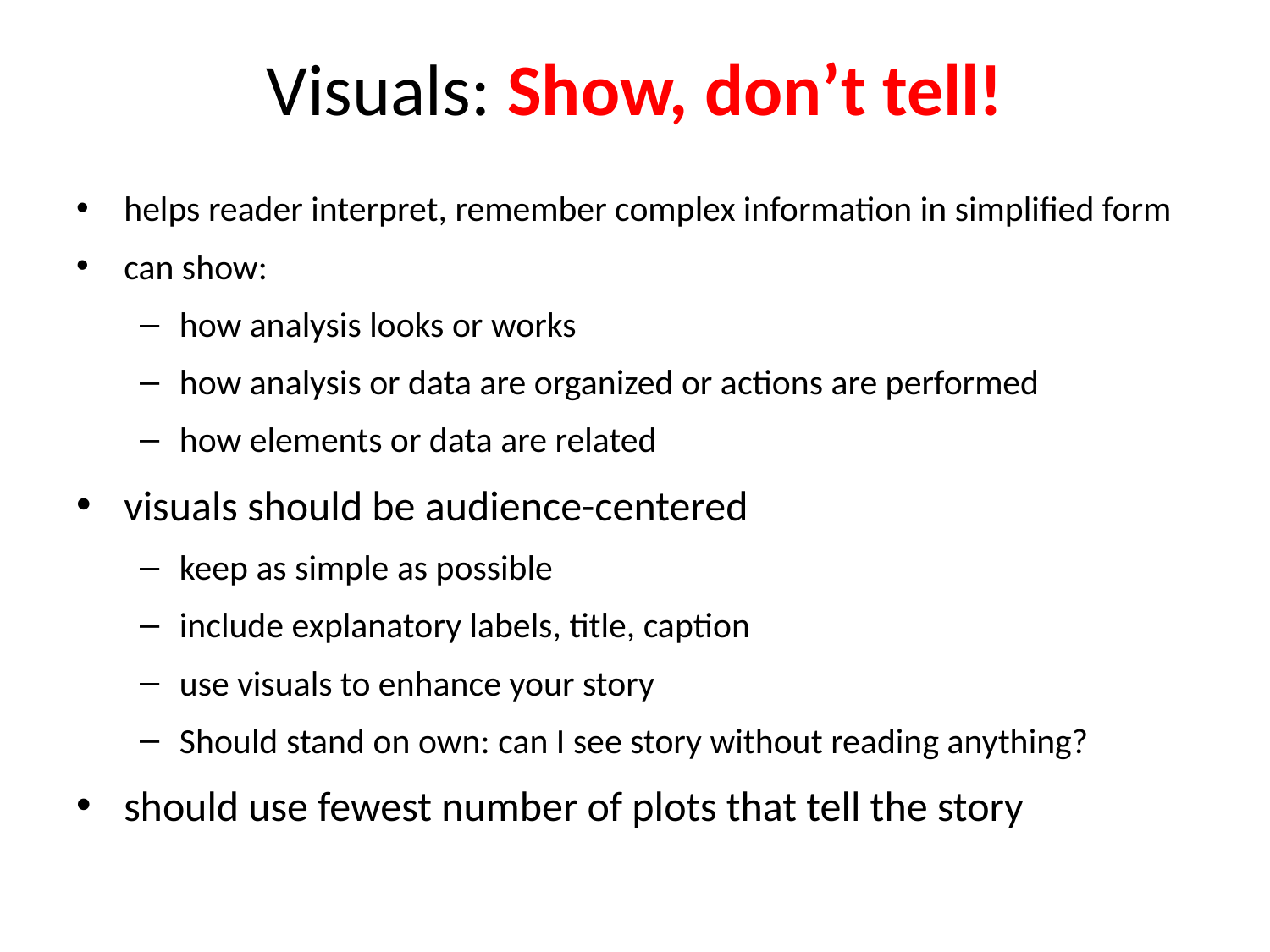

# Visuals: Show, don’t tell!
helps reader interpret, remember complex information in simplified form
can show:
how analysis looks or works
how analysis or data are organized or actions are performed
how elements or data are related
visuals should be audience-centered
keep as simple as possible
include explanatory labels, title, caption
use visuals to enhance your story
Should stand on own: can I see story without reading anything?
should use fewest number of plots that tell the story